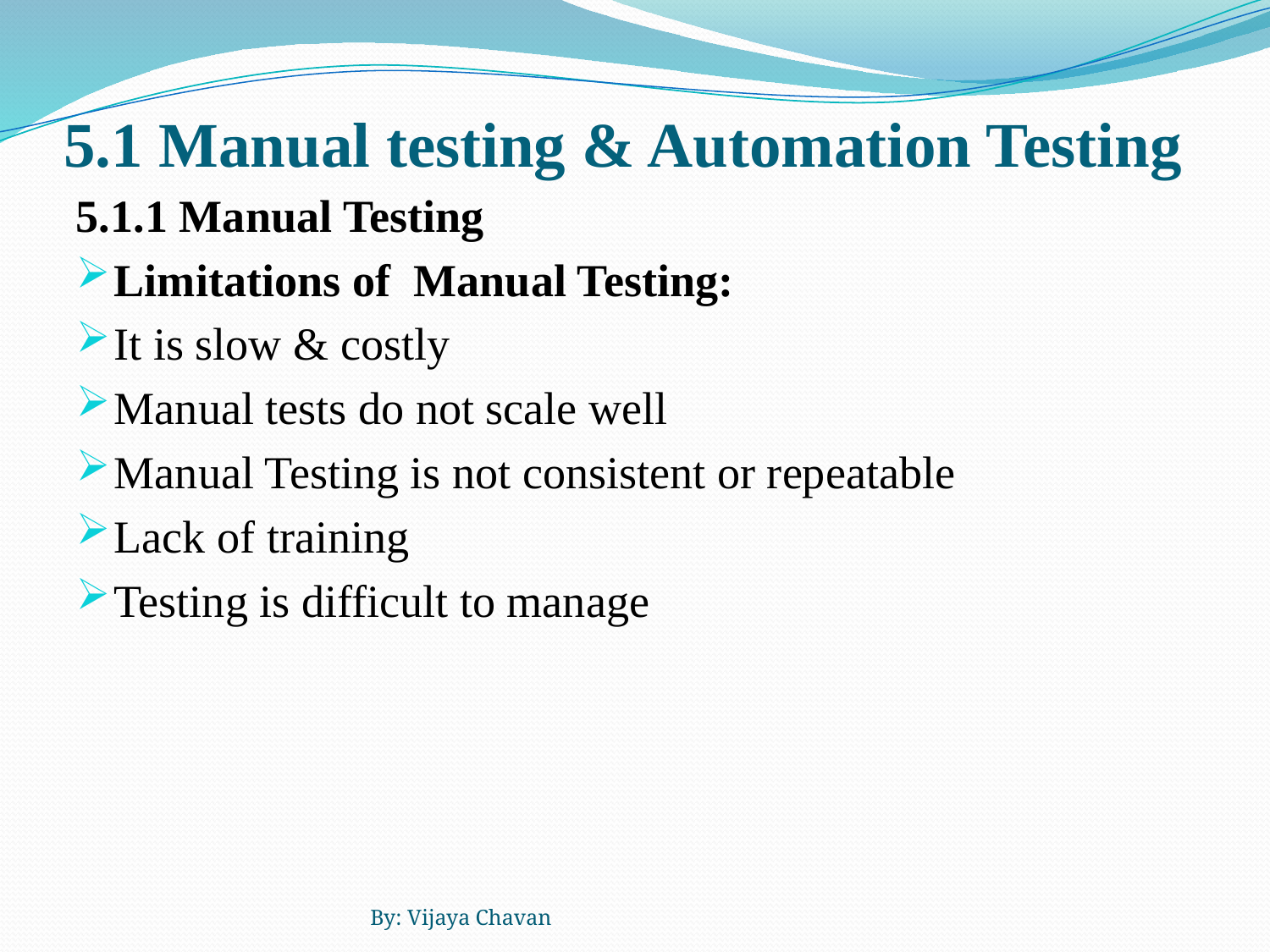

# 5.1 Manual testing & Automation Testing
5.1.1 Manual Testing
Limitations of  Manual Testing:
It is slow & costly
Manual tests do not scale well
Manual Testing is not consistent or repeatable
Lack of training
Testing is difficult to manage

By: Vijaya Chavan